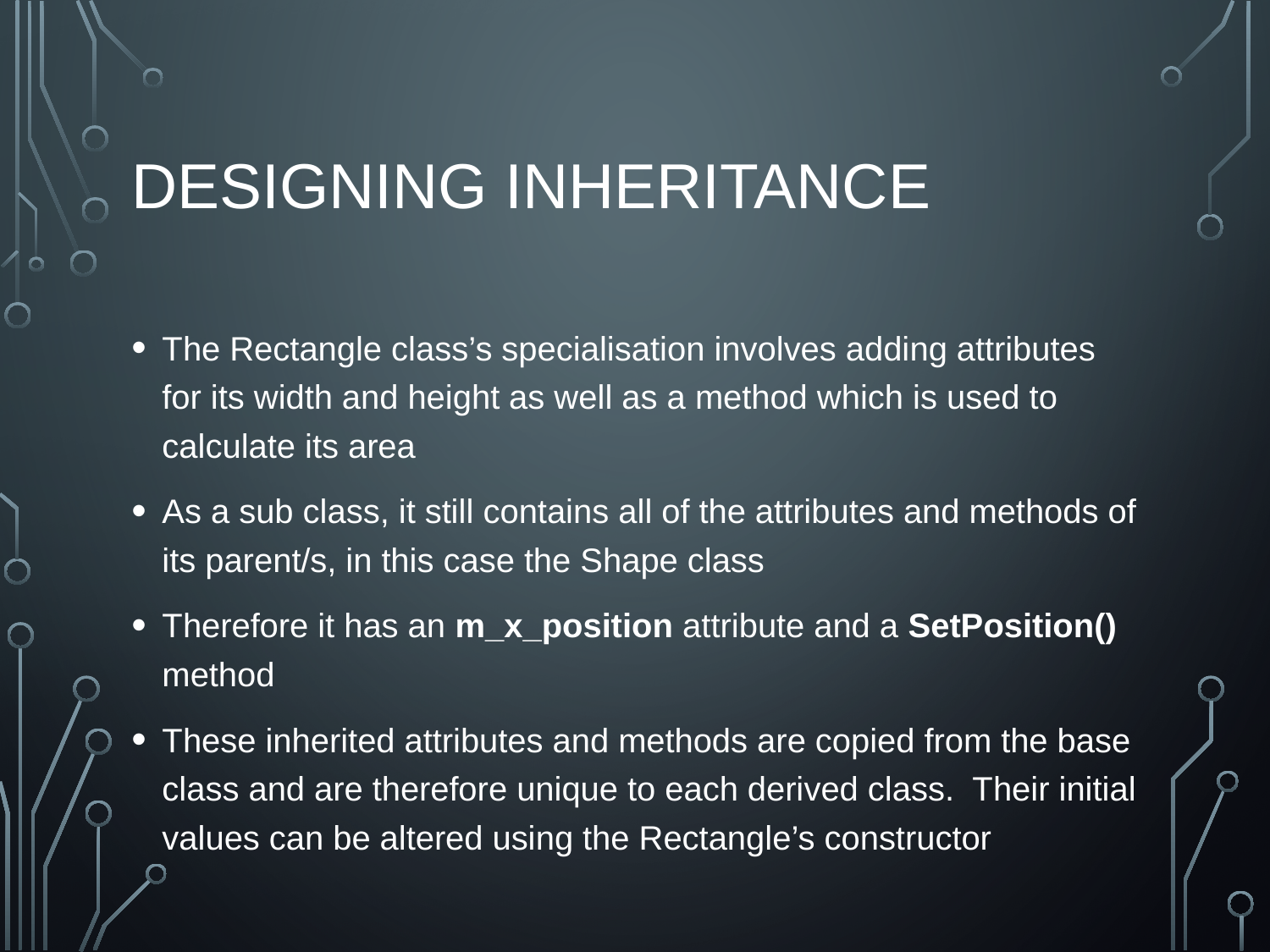

# DESIGNING inheritance
The Rectangle class’s specialisation involves adding attributes for its width and height as well as a method which is used to calculate its area
As a sub class, it still contains all of the attributes and methods of its parent/s, in this case the Shape class
Therefore it has an m_x_position attribute and a SetPosition() method
These inherited attributes and methods are copied from the base class and are therefore unique to each derived class.  Their initial values can be altered using the Rectangle’s constructor